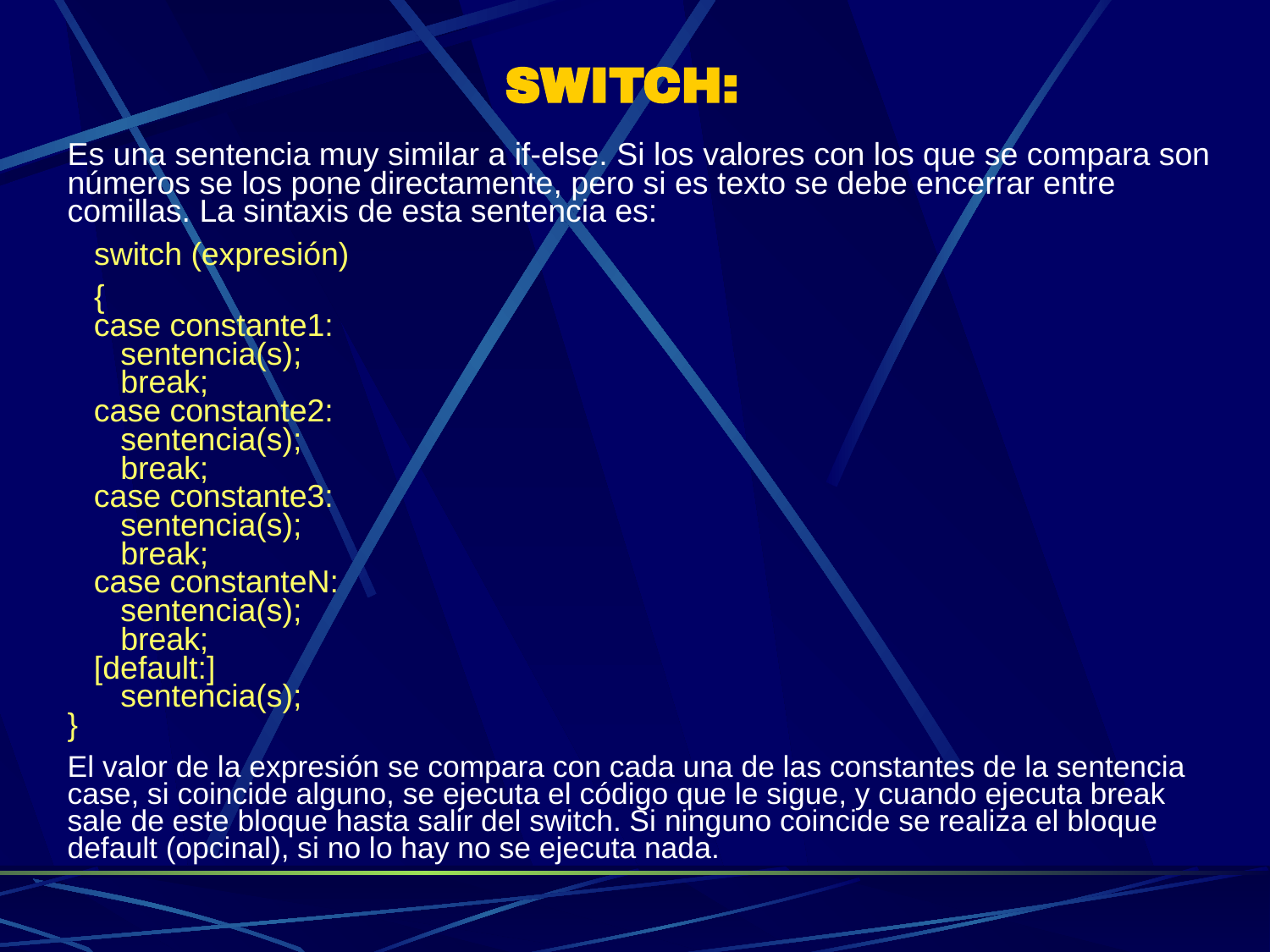

# SWITCH:
Es una sentencia muy similar a if-else. Si los valores con los que se compara son números se los pone directamente, pero si es texto se debe encerrar entre comillas. La sintaxis de esta sentencia es:
   switch (expresión)
   {
   case constante1:
      sentencia(s);
      break;
   case constante2:
      sentencia(s);
      break;
   case constante3:
      sentencia(s);
      break;
   case constanteN:
      sentencia(s);
      break;
   [default:]
      sentencia(s);
}
El valor de la expresión se compara con cada una de las constantes de la sentencia case, si coincide alguno, se ejecuta el código que le sigue, y cuando ejecuta break sale de este bloque hasta salir del switch. Si ninguno coincide se realiza el bloque default (opcinal), si no lo hay no se ejecuta nada.